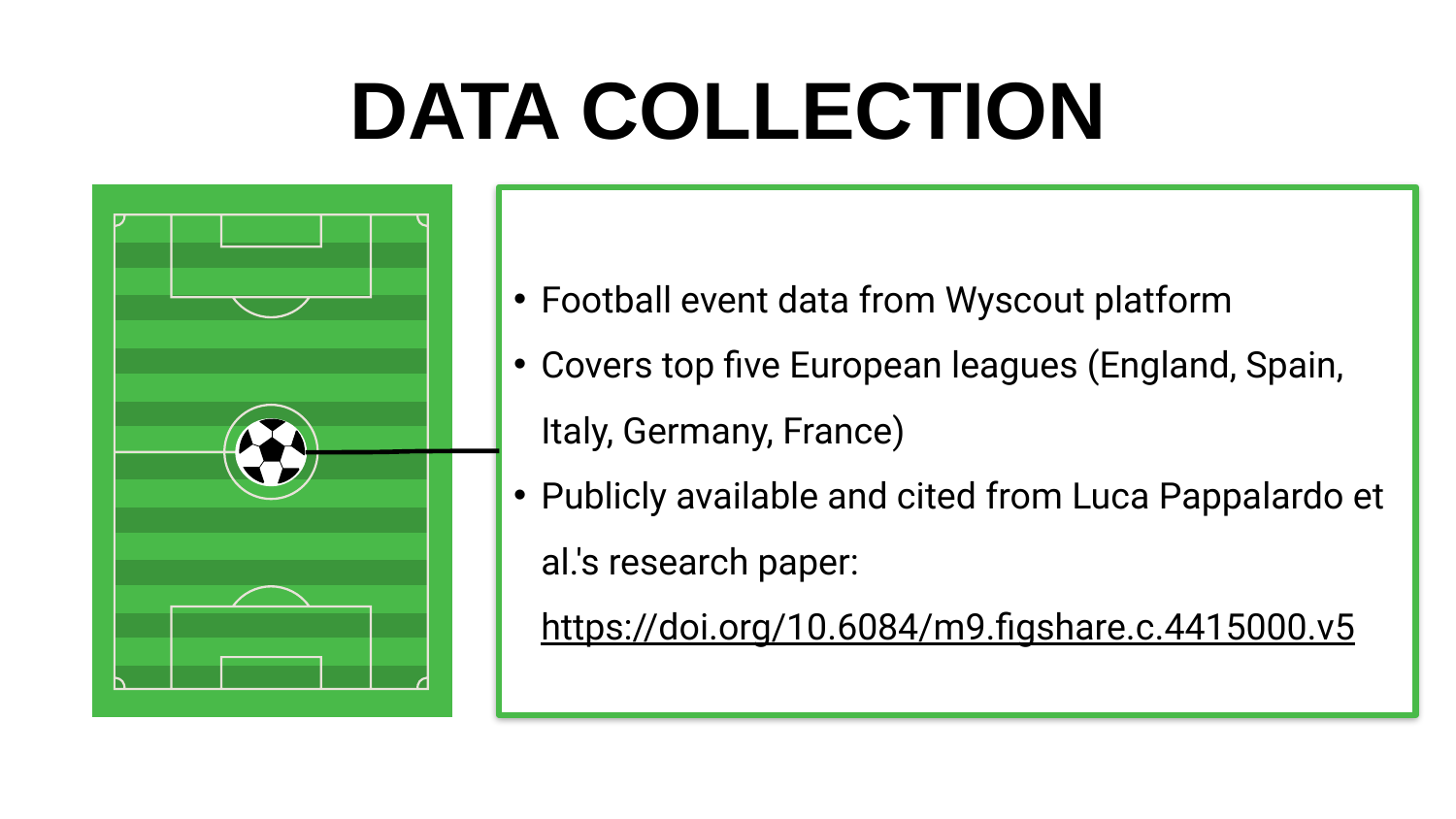

# DATA COLLECTION

Football event data from Wyscout platform
Covers top five European leagues (England, Spain, Italy, Germany, France)
Publicly available and cited from Luca Pappalardo et al.'s research paper: https://doi.org/10.6084/m9.figshare.c.4415000.v5